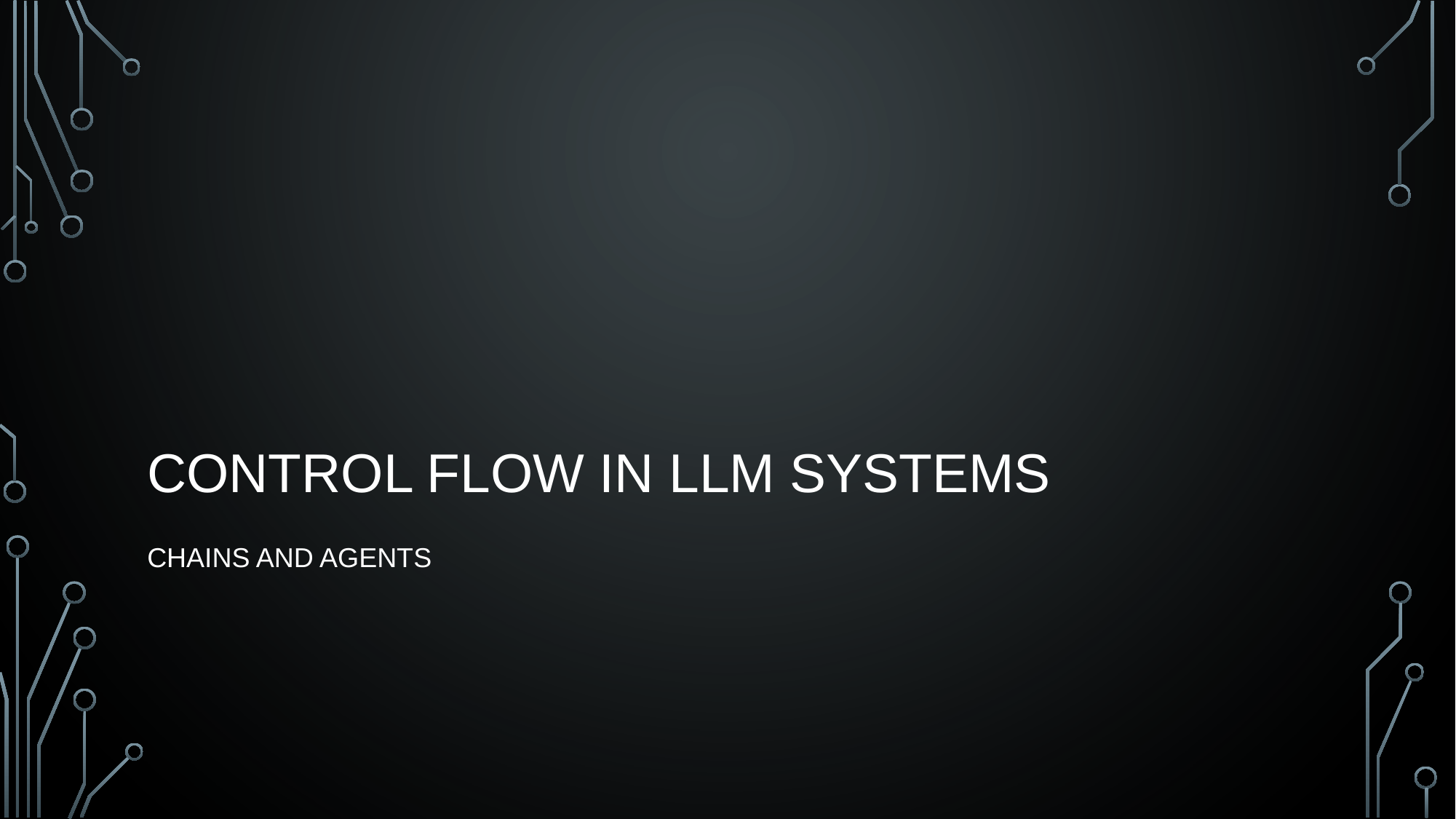

# Control flow in LLM systems
Chains and agents